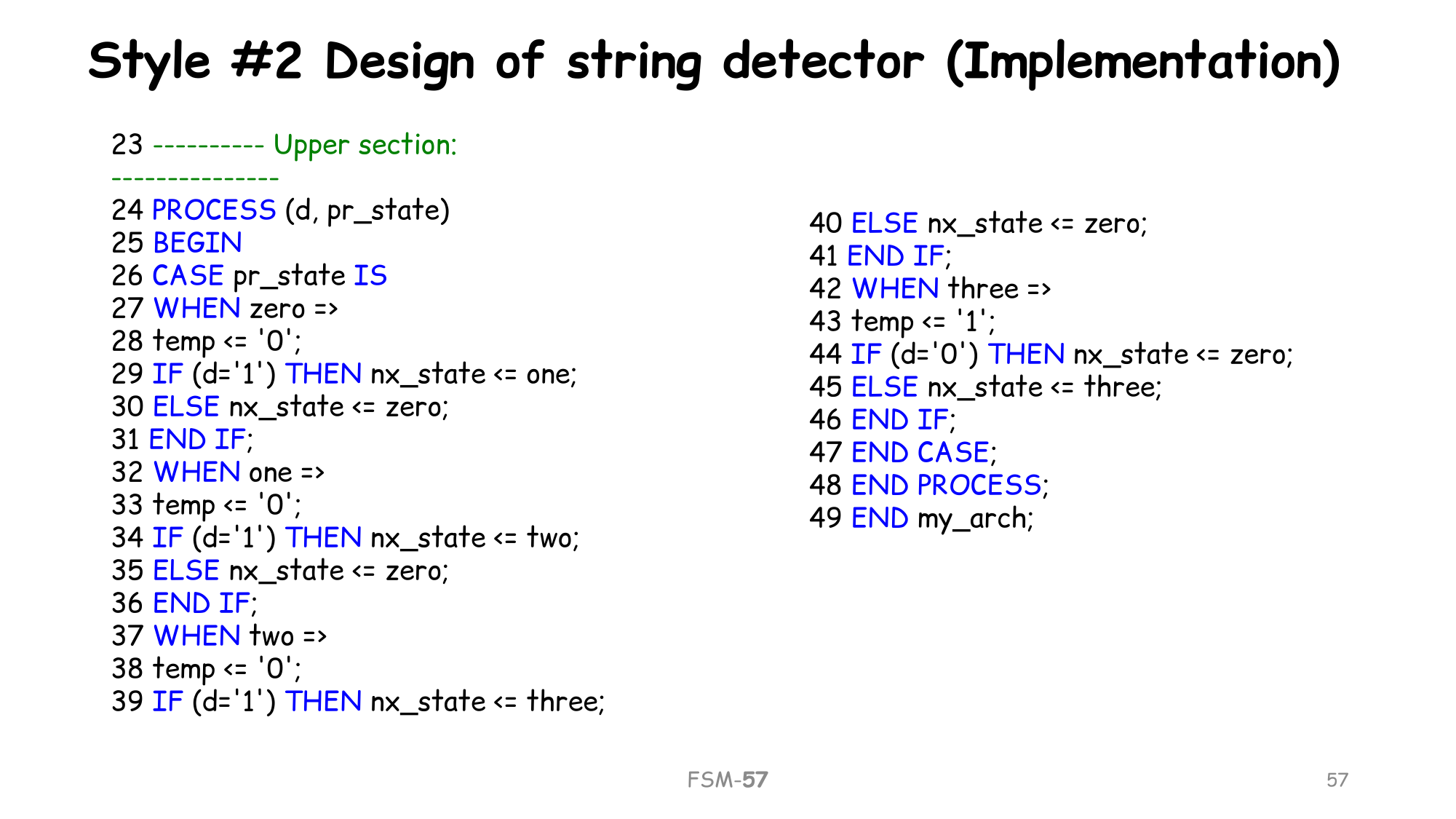

# Style #2 Design of string detector (Implementation)
23 ---------- Upper section: ---------------
24 PROCESS (d, pr_state)
25 BEGIN
26 CASE pr_state IS
27 WHEN zero =>
28 temp <= '0';
29 IF (d='1') THEN nx_state <= one;
30 ELSE nx_state <= zero;
31 END IF;
32 WHEN one =>
33 temp <= '0';
34 IF (d='1') THEN nx_state <= two;
35 ELSE nx_state <= zero;
36 END IF;
37 WHEN two =>
38 temp <= '0';
39 IF (d='1') THEN nx_state <= three;
40 ELSE nx_state <= zero;
41 END IF;
42 WHEN three =>
43 temp <= '1';
44 IF (d='0') THEN nx_state <= zero;
45 ELSE nx_state <= three;
46 END IF;
47 END CASE;
48 END PROCESS;
49 END my_arch;
57
FSM-57